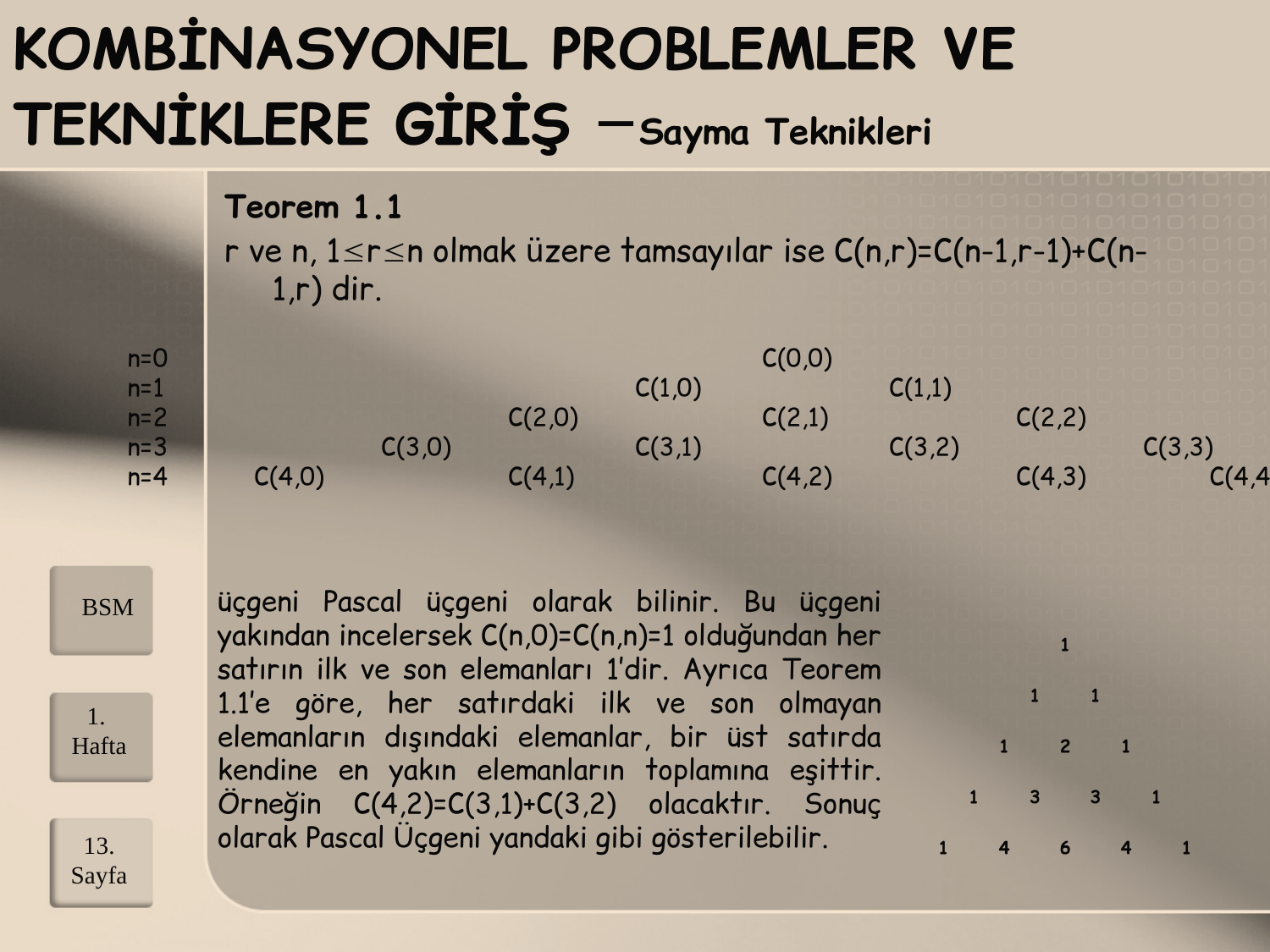

# KOMBİNASYONEL PROBLEMLER VE TEKNİKLERE GİRİŞ –Sayma Teknikleri
Teorem 1.1
r ve n, 1≤r≤n olmak üzere tamsayılar ise C(n,r)=C(n-1,r-1)+C(n-1,r) dir.
n=0					C(0,0)
n=1				C(1,0)		C(1,1)
n=2			C(2,0)		C(2,1)		C(2,2)
n=3		C(3,0)		C(3,1)		C(3,2)		C(3,3)
n=4	C(4,0)		C(4,1)		C(4,2)		C(4,3)	         C(4,4)
üçgeni Pascal üçgeni olarak bilinir. Bu üçgeni yakından incelersek C(n,0)=C(n,n)=1 olduğundan her satırın ilk ve son elemanları 1’dir. Ayrıca Teorem 1.1’e göre, her satırdaki ilk ve son olmayan elemanların dışındaki elemanlar, bir üst satırda kendine en yakın elemanların toplamına eşittir. Örneğin C(4,2)=C(3,1)+C(3,2) olacaktır. Sonuç olarak Pascal Üçgeni yandaki gibi gösterilebilir.
BSM
|  |  |  |  | 1 |  |  |  |  |
| --- | --- | --- | --- | --- | --- | --- | --- | --- |
|  |  |  | 1 |  | 1 |  |  |  |
|  |  | 1 |  | 2 |  | 1 |  |  |
|  | 1 |  | 3 |  | 3 |  | 1 |  |
| 1 |  | 4 |  | 6 |  | 4 |  | 1 |
1.  Hafta
13.
Sayfa